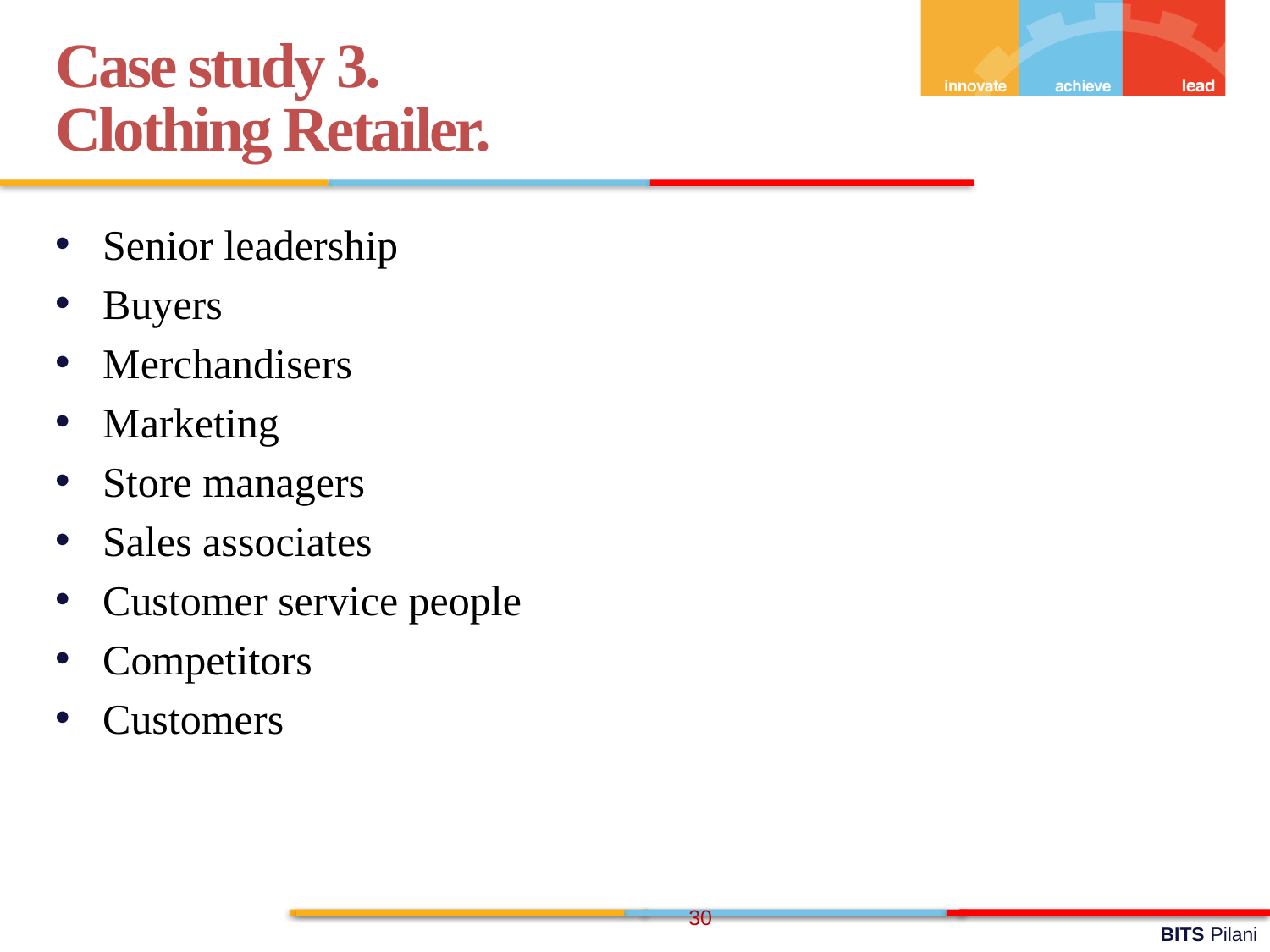

Case study 3.
Clothing Retailer.
Senior leadership
Buyers
Merchandisers
Marketing
Store managers
Sales associates
Customer service people
Competitors
Customers

30